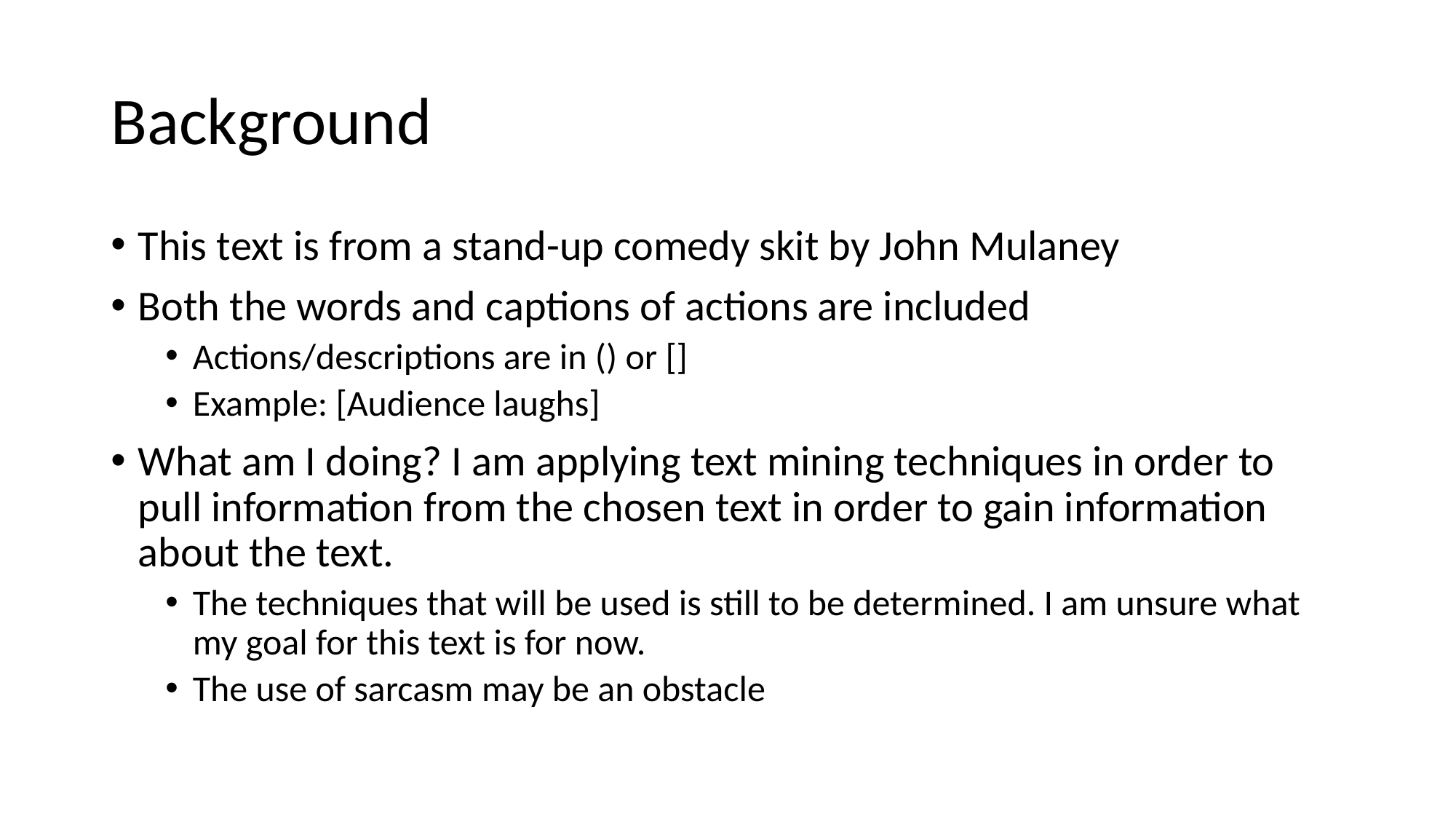

# Background
This text is from a stand-up comedy skit by John Mulaney
Both the words and captions of actions are included
Actions/descriptions are in () or []
Example: [Audience laughs]
What am I doing? I am applying text mining techniques in order to pull information from the chosen text in order to gain information about the text.
The techniques that will be used is still to be determined. I am unsure what my goal for this text is for now.
The use of sarcasm may be an obstacle